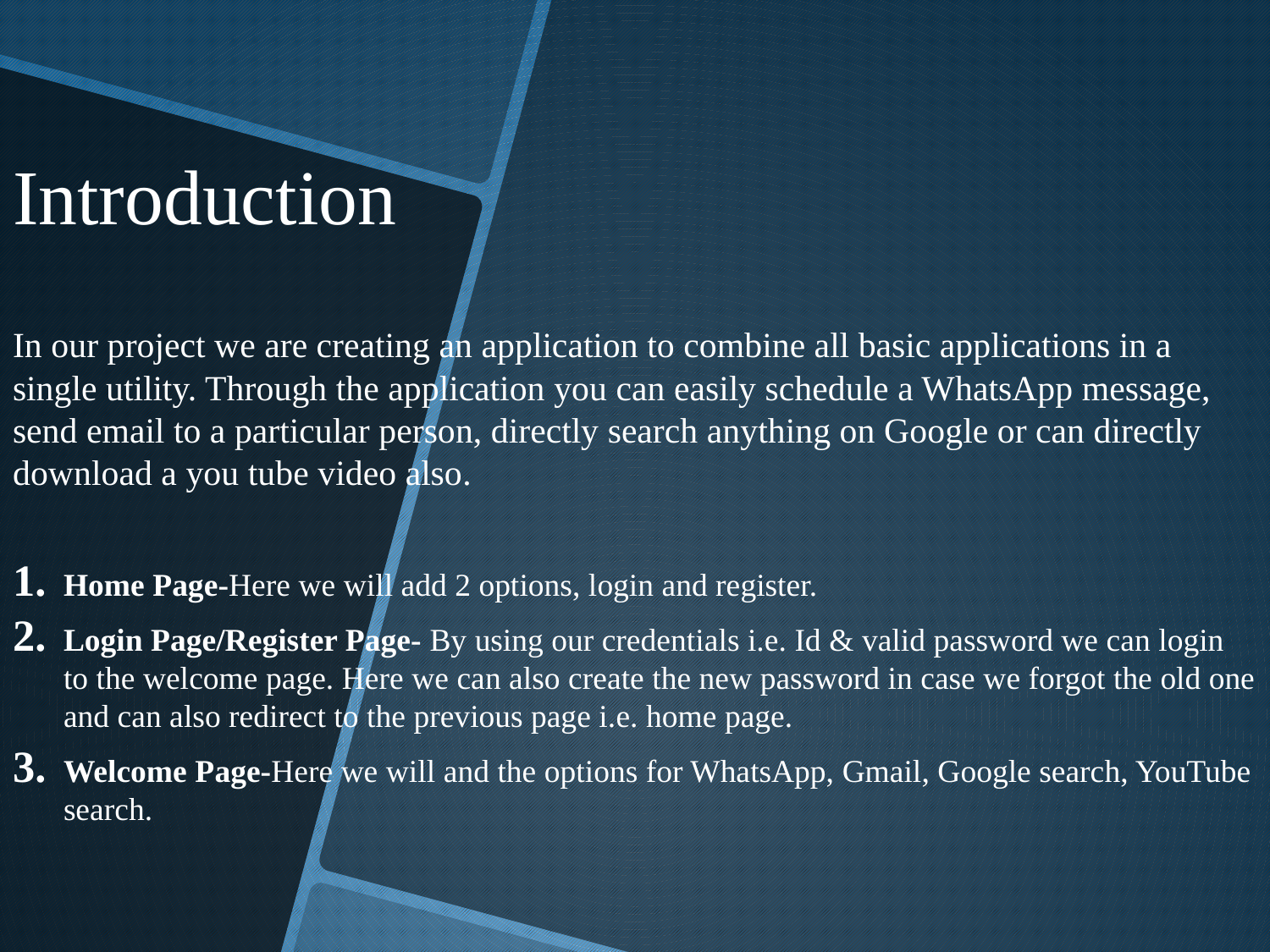

# Introduction
In our project we are creating an application to combine all basic applications in a single utility. Through the application you can easily schedule a WhatsApp message, send email to a particular person, directly search anything on Google or can directly download a you tube video also.

Home Page-Here we will add 2 options, login and register.
Login Page/Register Page- By using our credentials i.e. Id & valid password we can login to the welcome page. Here we can also create the new password in case we forgot the old one and can also redirect to the previous page i.e. home page.
Welcome Page-Here we will and the options for WhatsApp, Gmail, Google search, YouTube search.